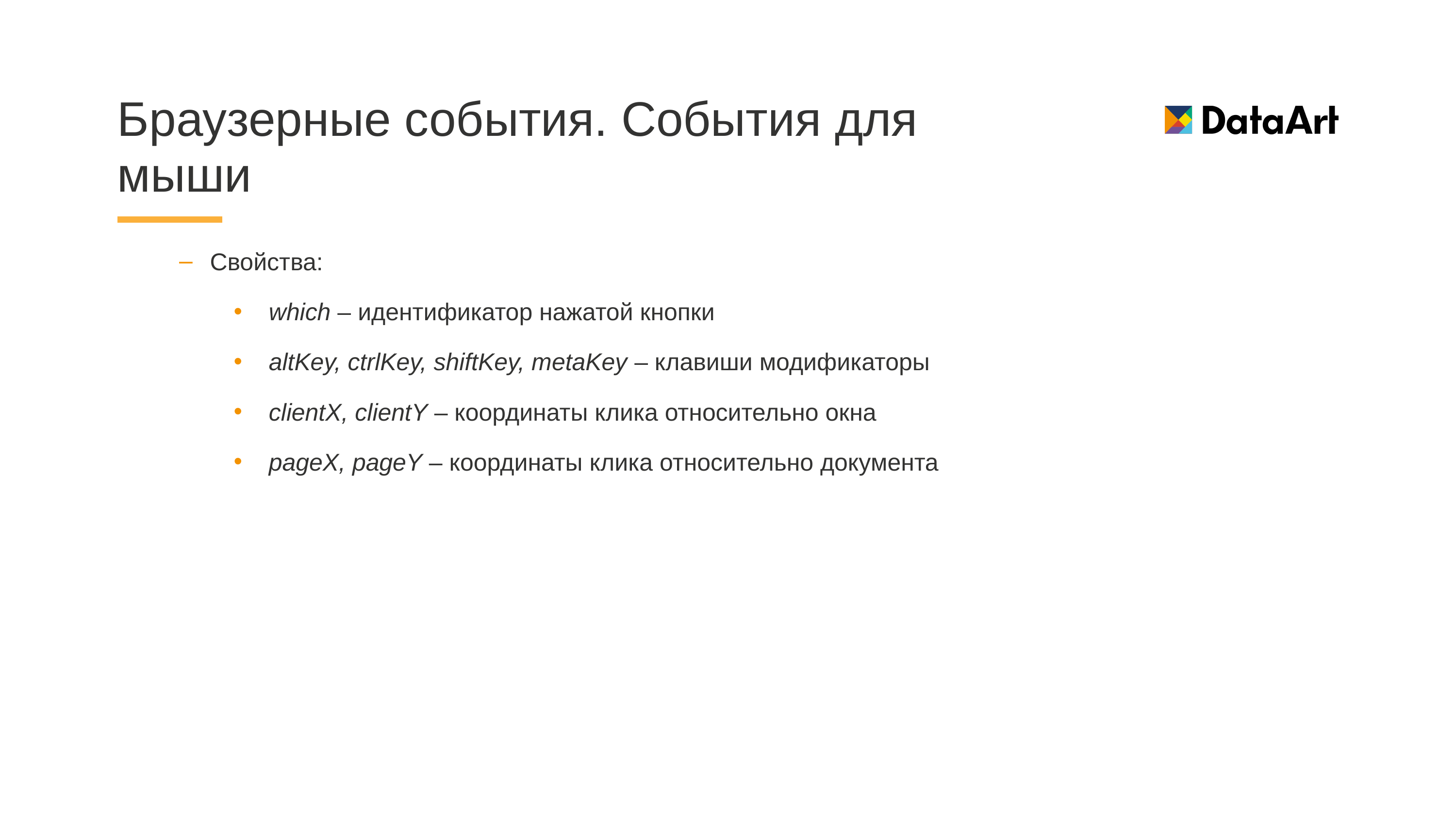

# Браузерные события. События для мыши
Свойства:
which – идентификатор нажатой кнопки
altKey, ctrlKey, shiftKey, metaKey – клавиши модификаторы
clientX, clientY – координаты клика относительно окна
pageX, pageY – координаты клика относительно документа